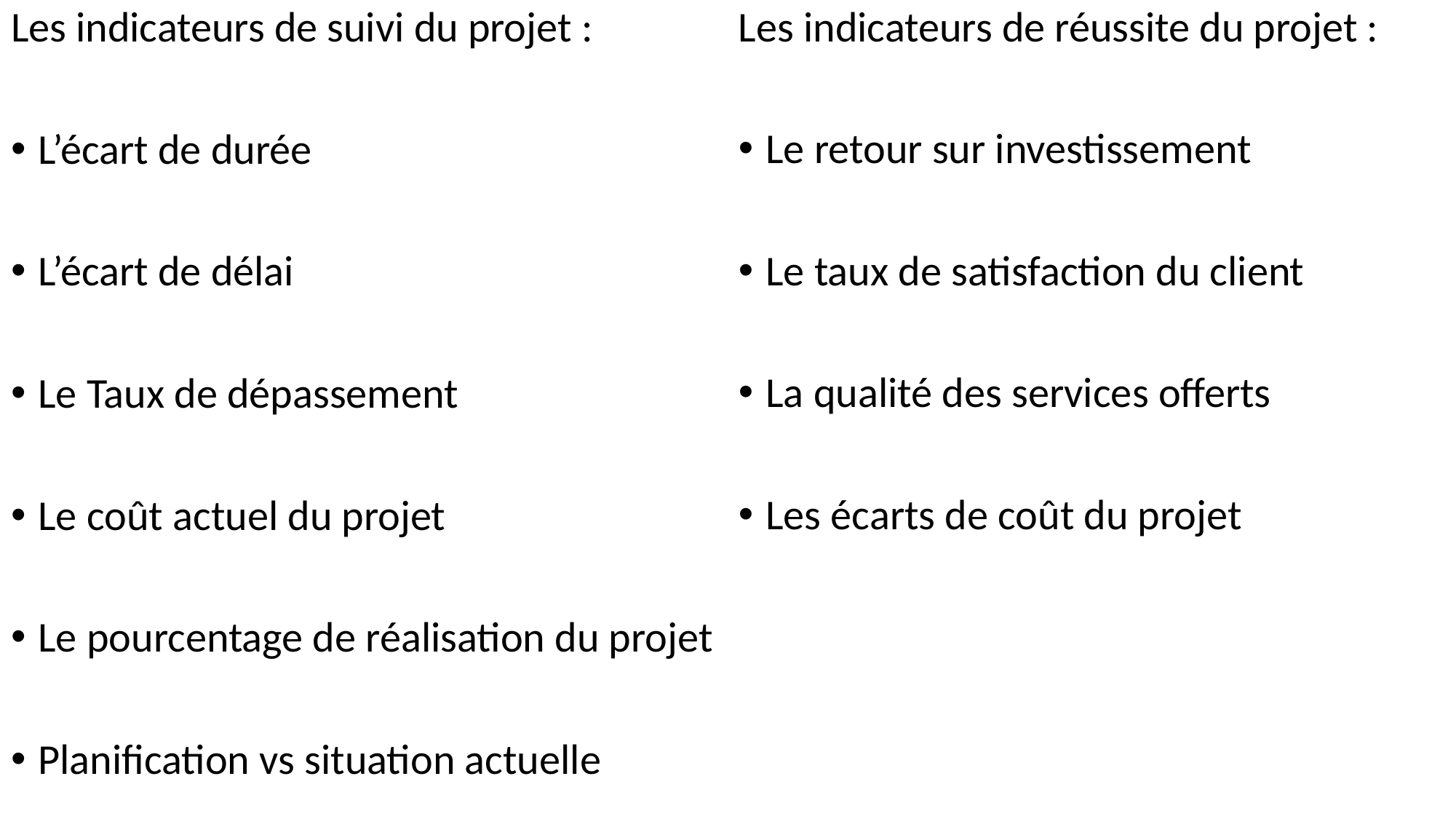

Les indicateurs de suivi du projet :

L’écart de durée

L’écart de délai

Le Taux de dépassement

Le coût actuel du projet

Le pourcentage de réalisation du projet

Planification vs situation actuelle
Les indicateurs de réussite du projet :

Le retour sur investissement

Le taux de satisfaction du client

La qualité des services offerts

Les écarts de coût du projet